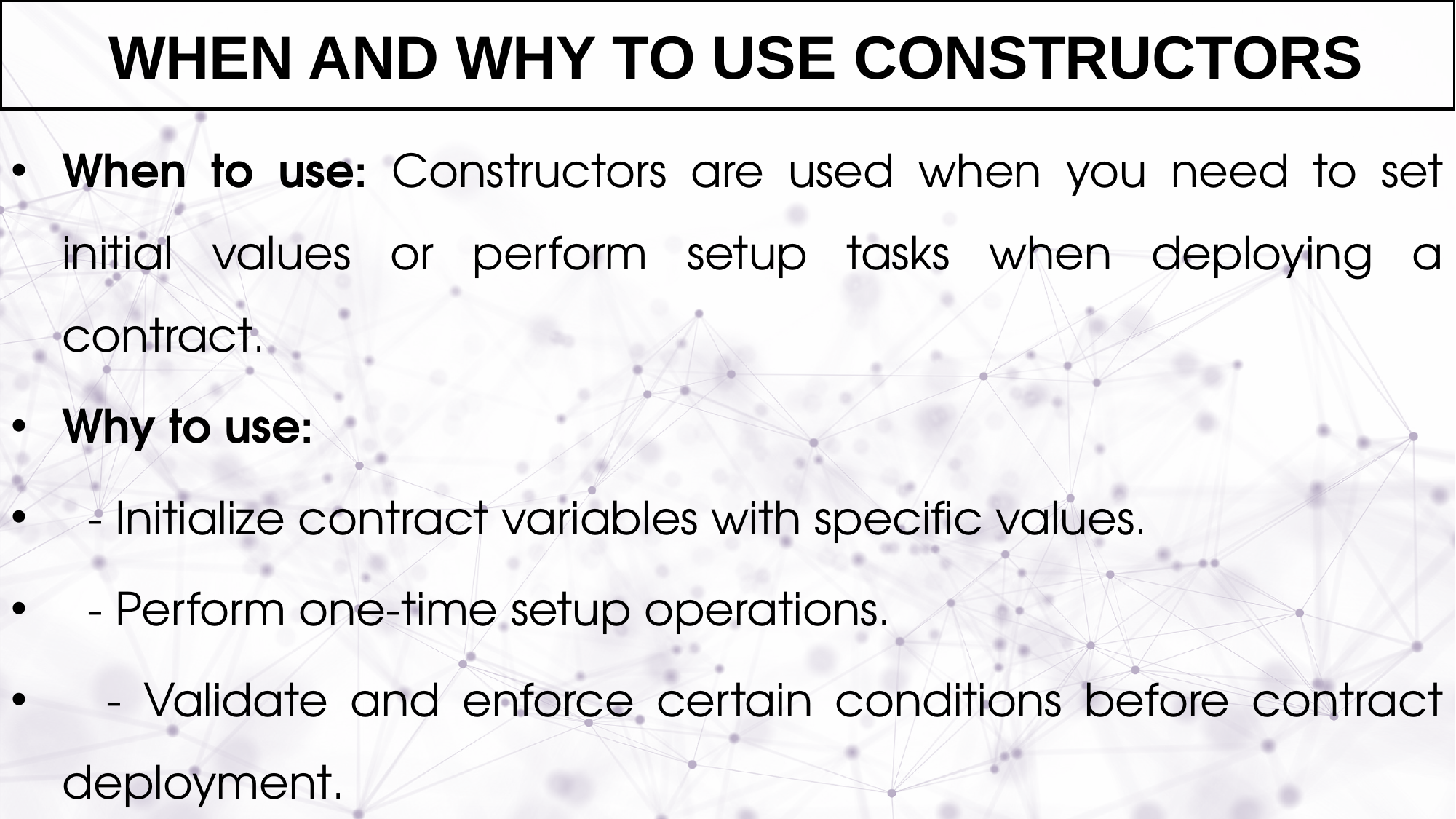

# WHEN AND WHY TO USE CONSTRUCTORS
When to use: Constructors are used when you need to set initial values or perform setup tasks when deploying a contract.
Why to use:
  - Initialize contract variables with specific values.
  - Perform one-time setup operations.
  - Validate and enforce certain conditions before contract deployment.